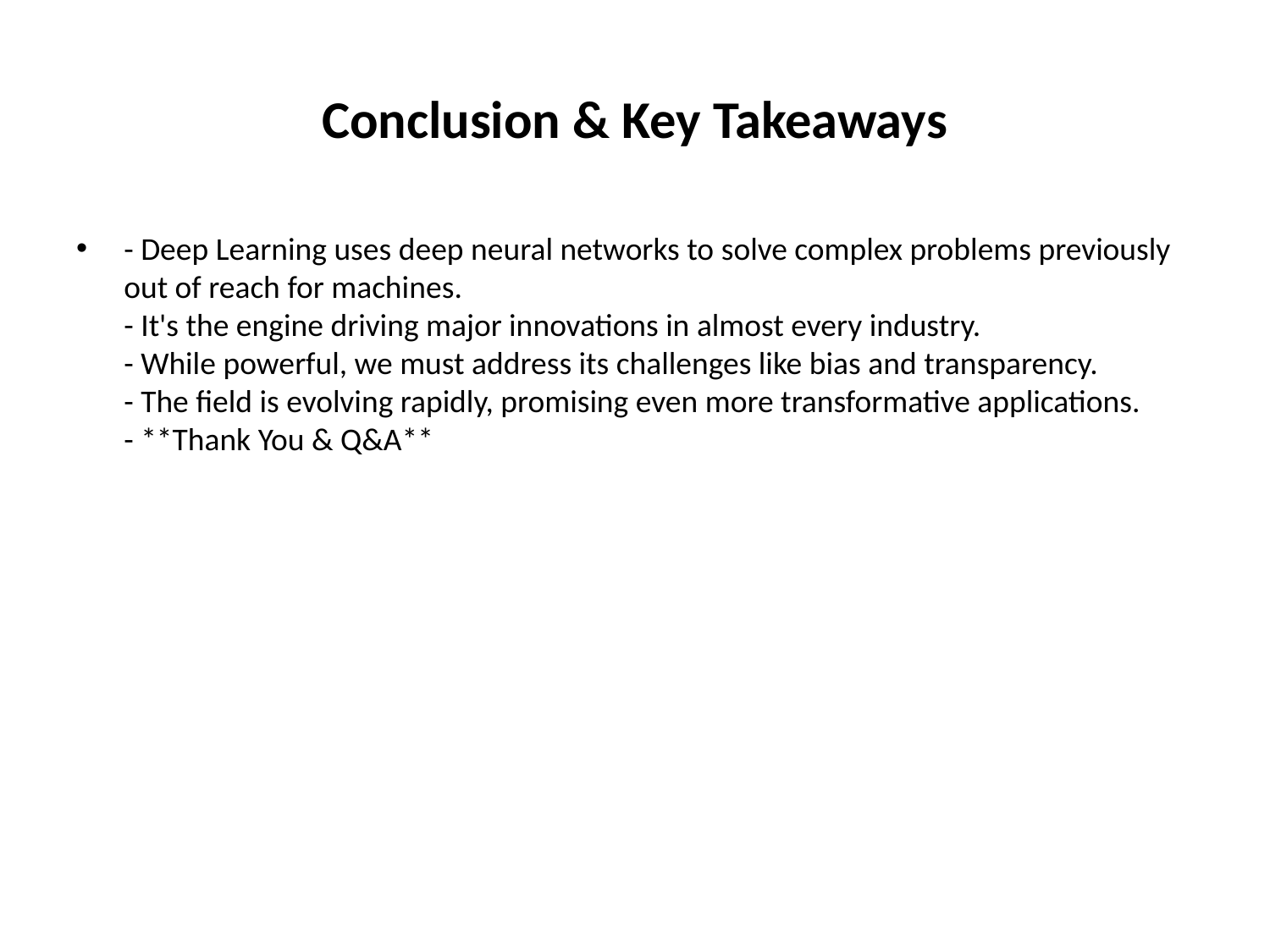

# Conclusion & Key Takeaways
- Deep Learning uses deep neural networks to solve complex problems previously out of reach for machines.
- It's the engine driving major innovations in almost every industry.
- While powerful, we must address its challenges like bias and transparency.
- The field is evolving rapidly, promising even more transformative applications.
- **Thank You & Q&A**